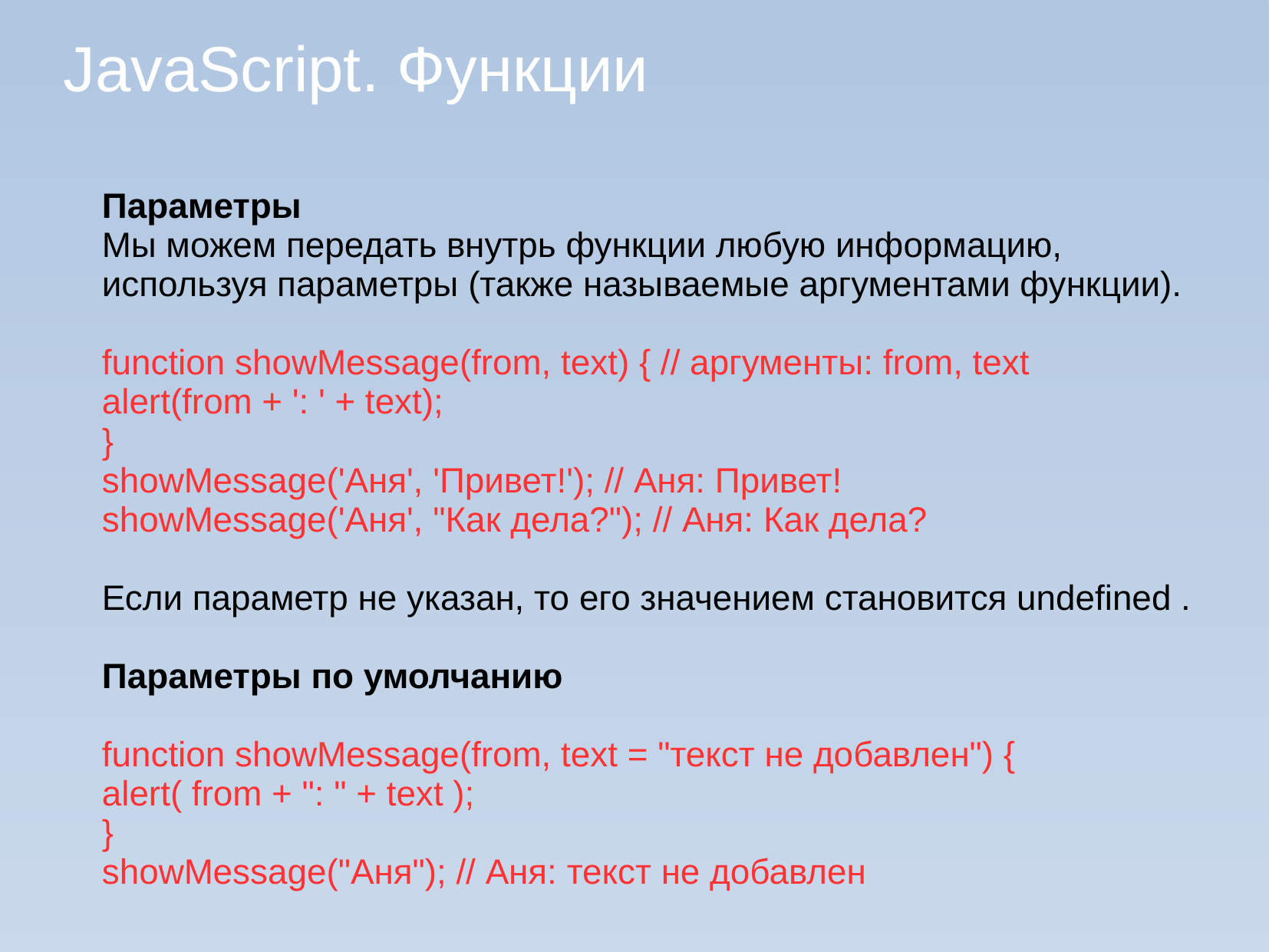

JavaScript. Функции
Параметры
Мы можем передать внутрь функции любую информацию,
используя параметры (также называемые аргументами функции).

function showMessage(from, text) { // аргументы: from, text
alert(from + ': ' + text);
}
showMessage('Аня', 'Привет!'); // Аня: Привет!
showMessage('Аня', "Как дела?"); // Аня: Как дела?

Если параметр не указан, то его значением становится undefined .

Параметры по умолчанию

function showMessage(from, text = "текст не добавлен") {
alert( from + ": " + text );
}
showMessage("Аня"); // Аня: текст не добавлен